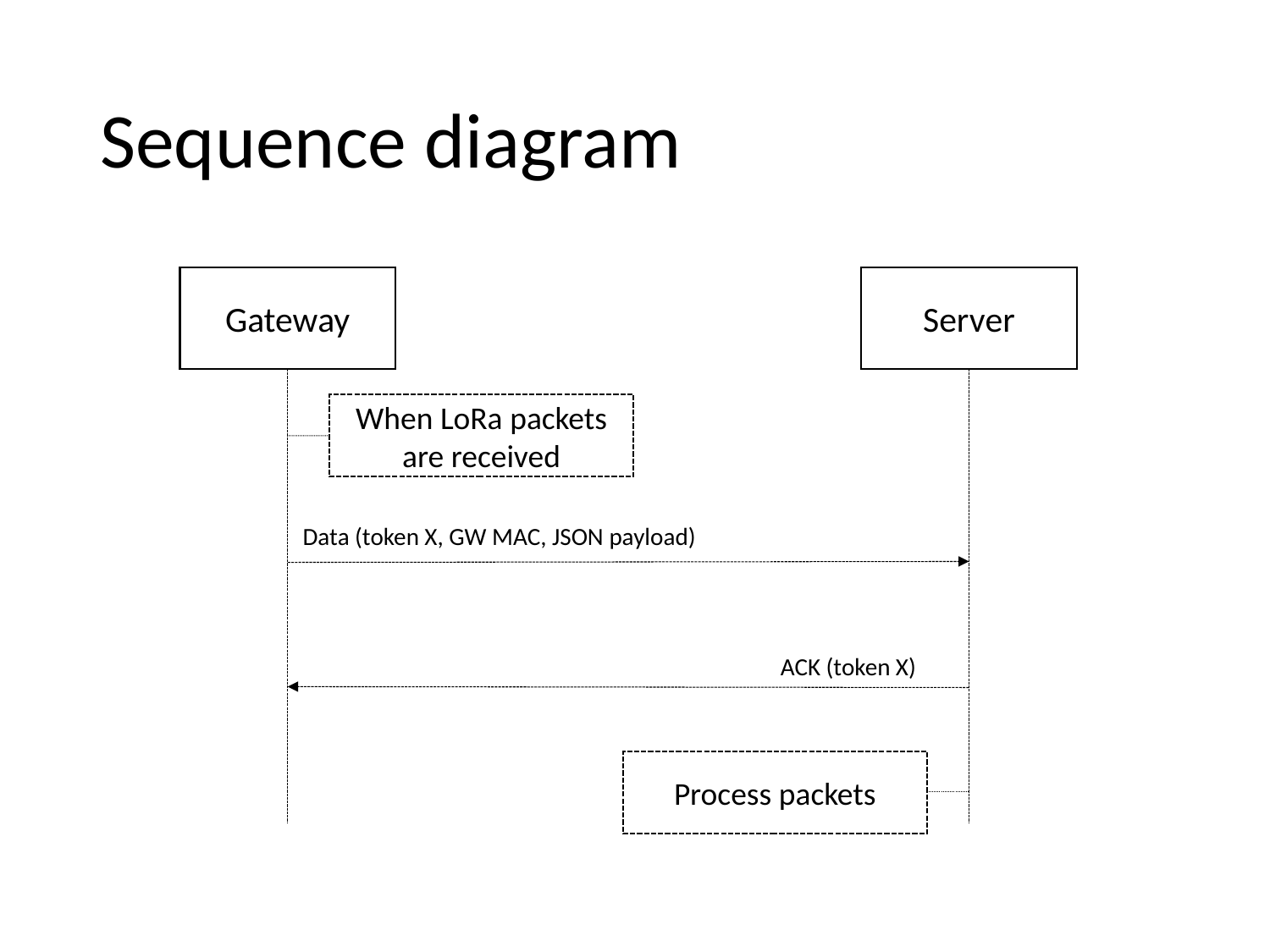

# Sequence diagram
Gateway
Server
When LoRa packets are received
Data (token X, GW MAC, JSON payload)
ACK (token X)
Process packets